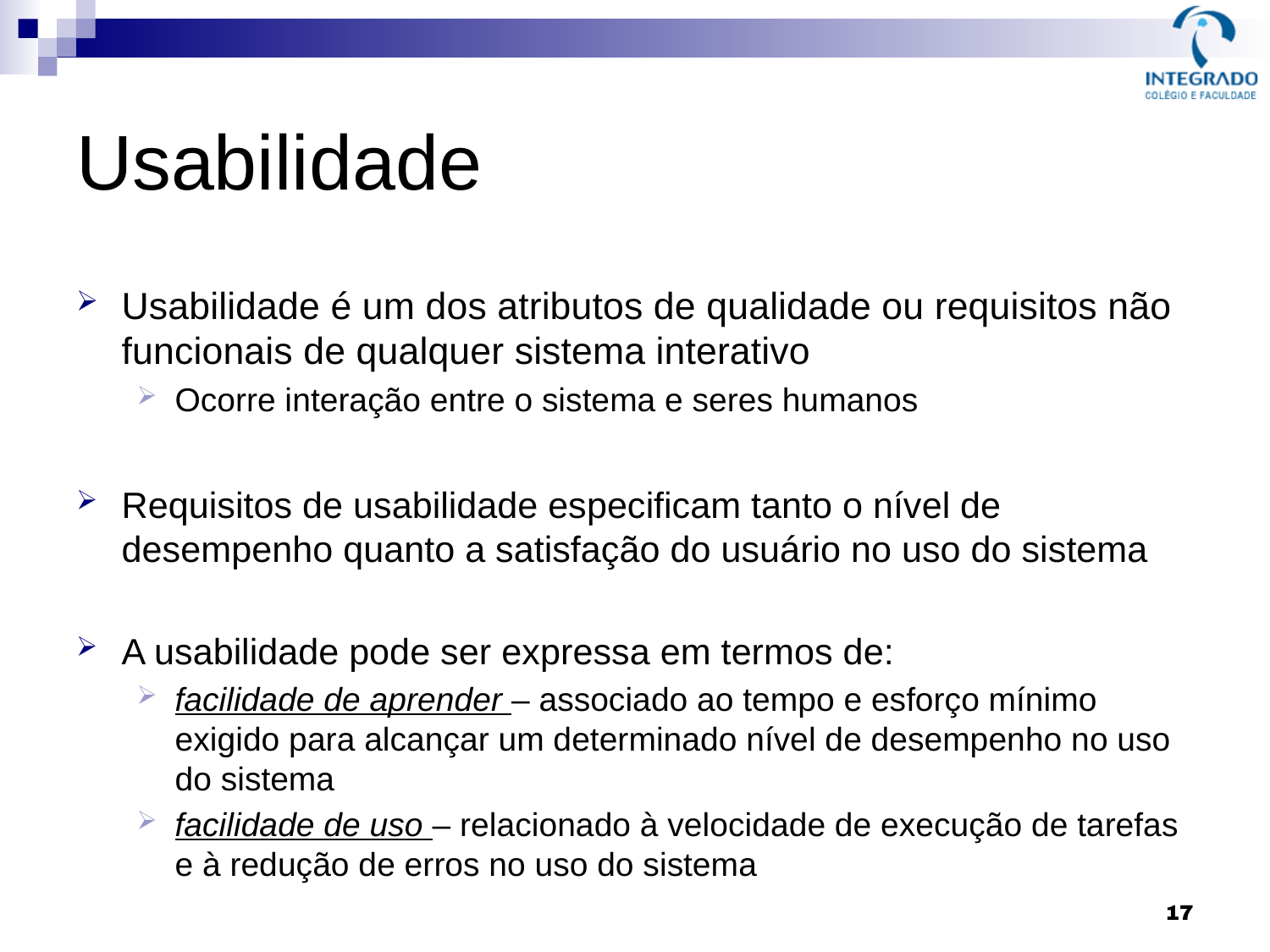

# Usabilidade
Usabilidade é um dos atributos de qualidade ou requisitos não funcionais de qualquer sistema interativo
Ocorre interação entre o sistema e seres humanos

Requisitos de usabilidade especificam tanto o nível de desempenho quanto a satisfação do usuário no uso do sistema

A usabilidade pode ser expressa em termos de:
facilidade de aprender – associado ao tempo e esforço mínimo exigido para alcançar um determinado nível de desempenho no uso do sistema
facilidade de uso – relacionado à velocidade de execução de tarefas e à redução de erros no uso do sistema
17